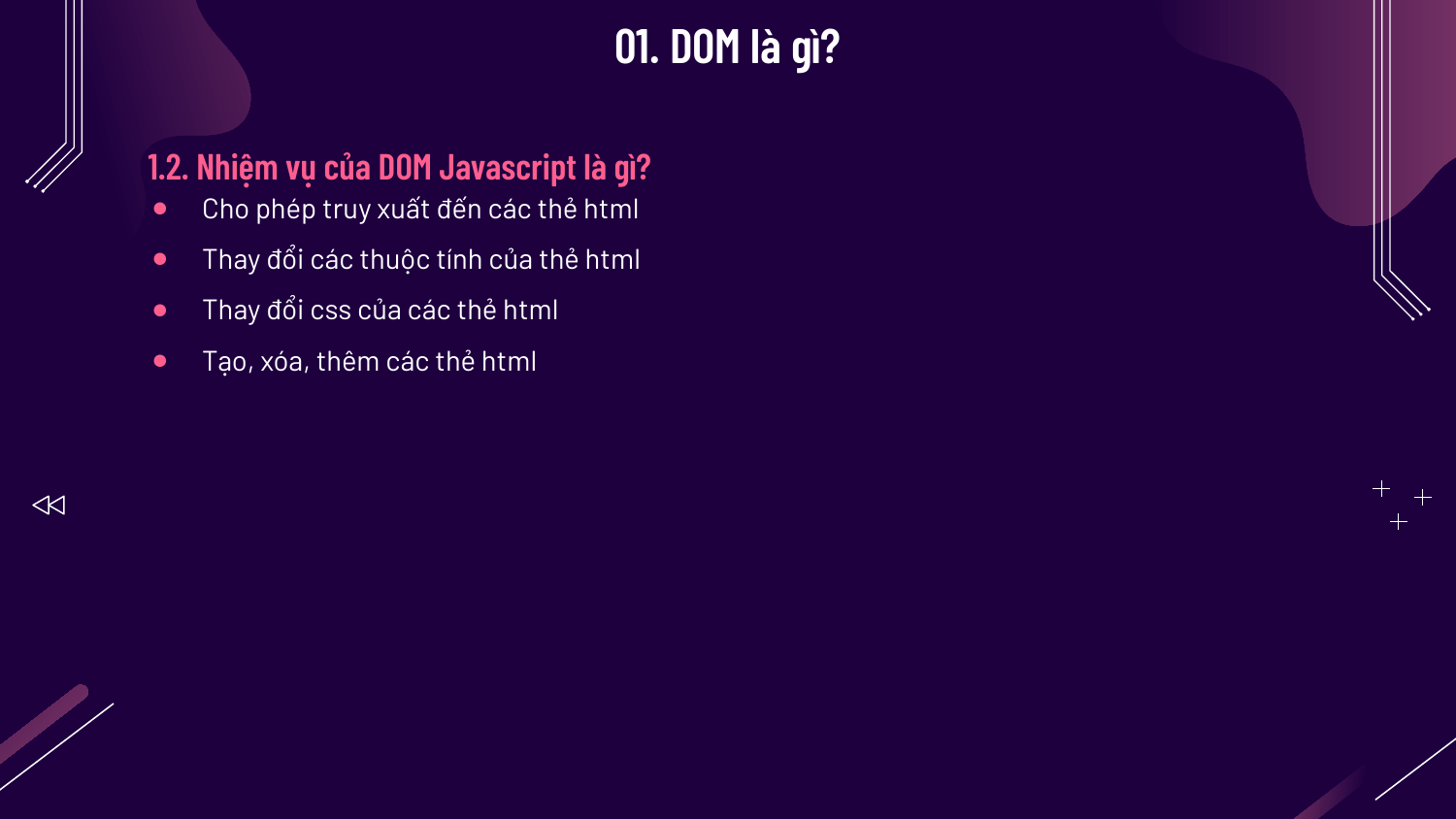

# 01. DOM là gì?
1.2. Nhiệm vụ của DOM Javascript là gì?
Cho phép truy xuất đến các thẻ html
Thay đổi các thuộc tính của thẻ html
Thay đổi css của các thẻ html
Tạo, xóa, thêm các thẻ html